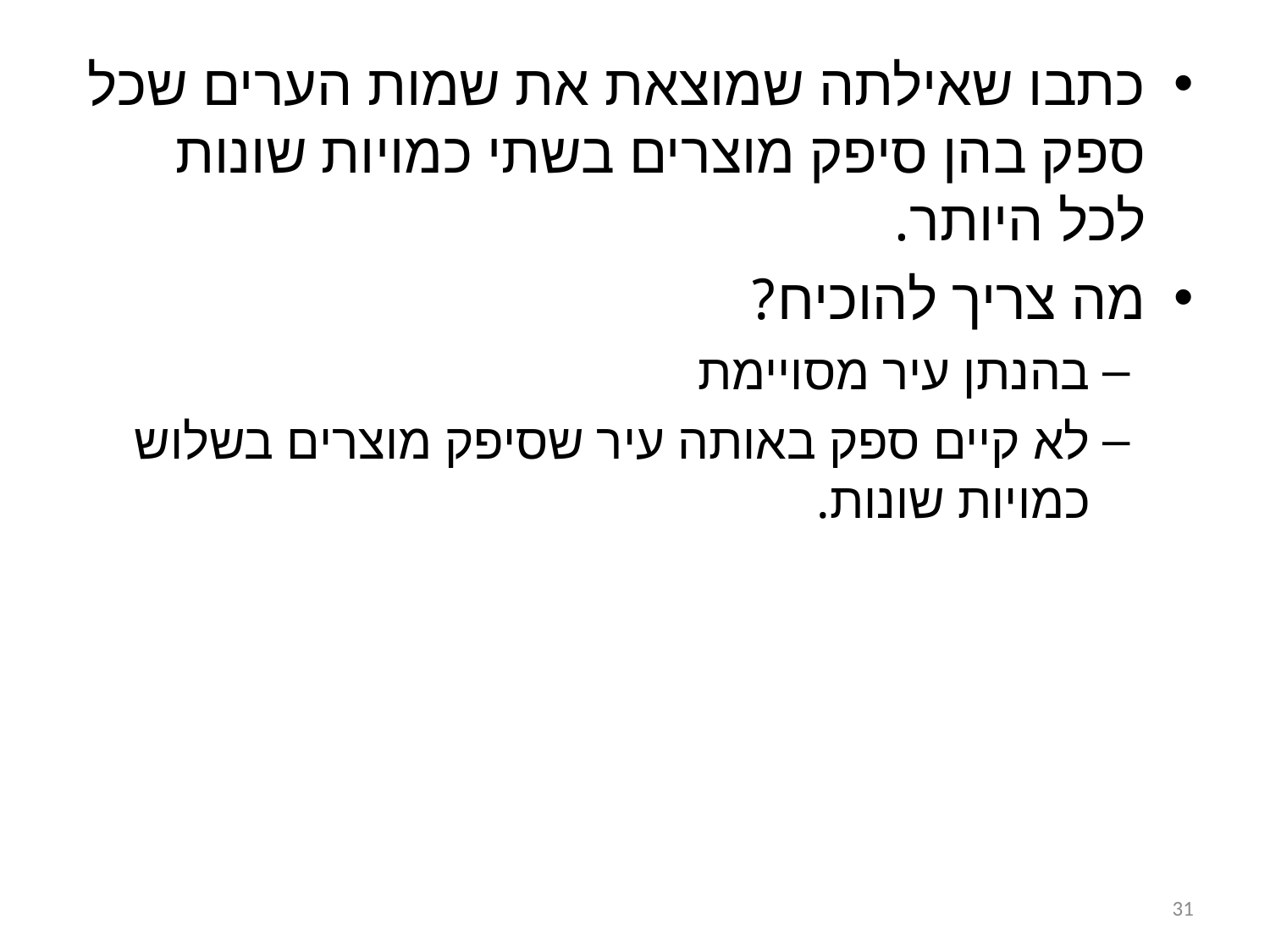

כתבו שאילתה שמוצאת את שמות הערים שכל ספק בהן סיפק מוצרים בשתי כמויות שונות לכל היותר.
מה צריך להוכיח?
בהנתן עיר מסויימת
לא קיים ספק באותה עיר שסיפק מוצרים בשלוש כמויות שונות.
31